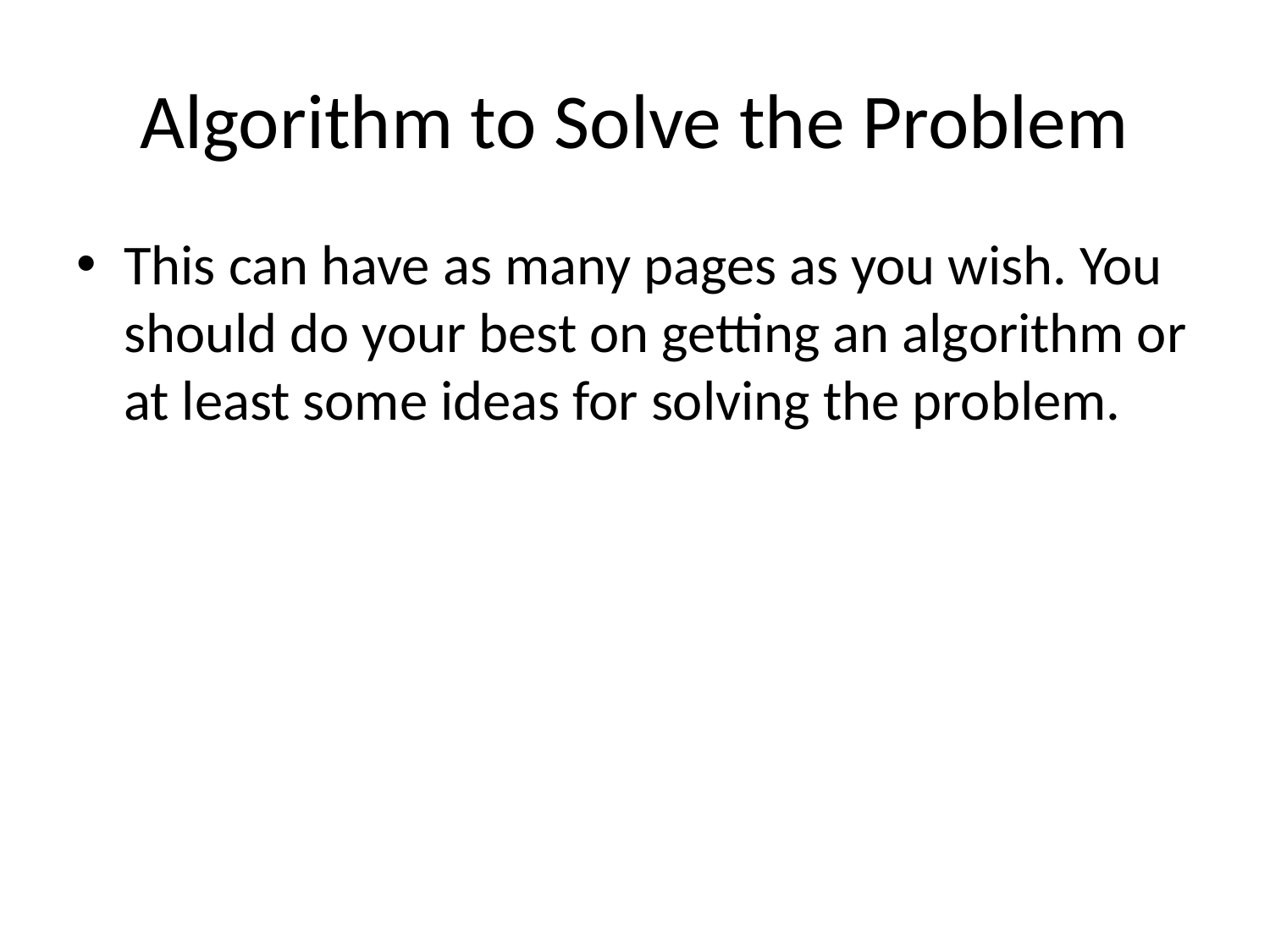

# Algorithm to Solve the Problem
This can have as many pages as you wish. You should do your best on getting an algorithm or at least some ideas for solving the problem.